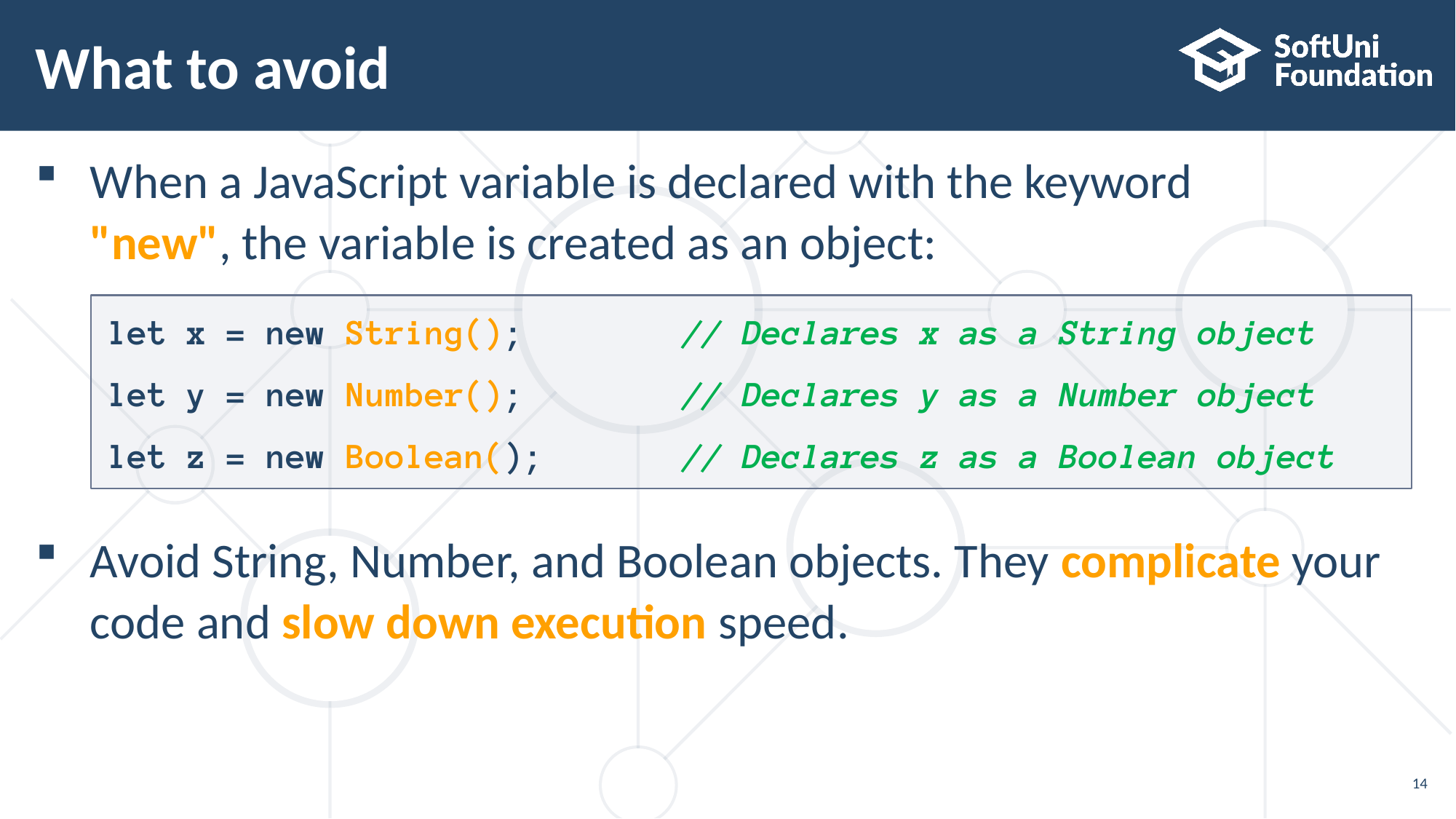

# What to avoid
When a JavaScript variable is declared with the keyword
"new", the variable is created as an object:

Avoid String, Number, and Boolean objects. They complicate your
code and slow down execution speed.
let x = new String();        // Declares x as a String object
let y = new Number();        // Declares y as a Number object
let z = new Boolean();       // Declares z as a Boolean object
14